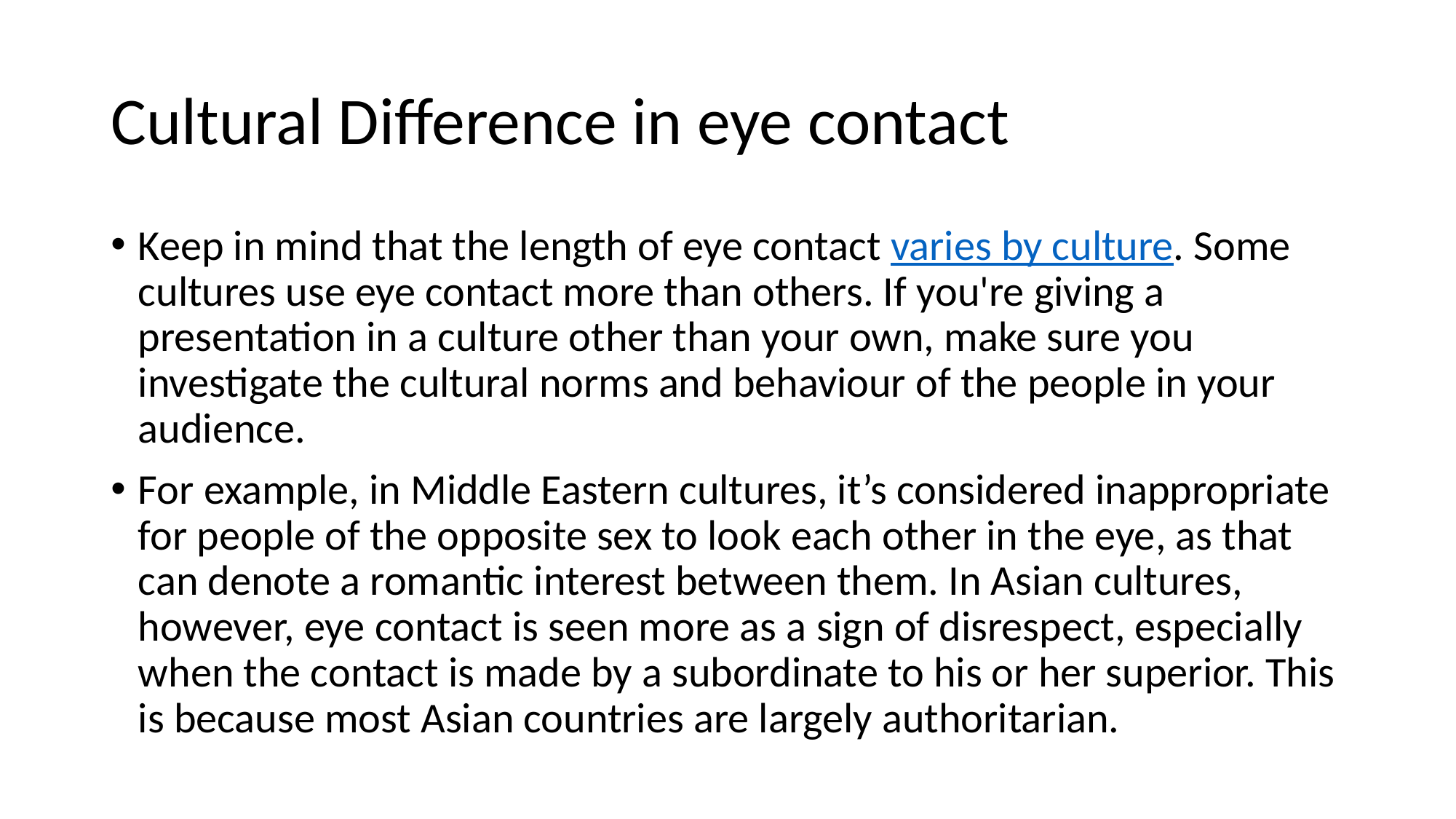

# Cultural Difference in eye contact
Keep in mind that the length of eye contact varies by culture. Some cultures use eye contact more than others. If you're giving a presentation in a culture other than your own, make sure you investigate the cultural norms and behaviour of the people in your audience.
For example, in Middle Eastern cultures, it’s considered inappropriate for people of the opposite sex to look each other in the eye, as that can denote a romantic interest between them. In Asian cultures, however, eye contact is seen more as a sign of disrespect, especially when the contact is made by a subordinate to his or her superior. This is because most Asian countries are largely authoritarian.